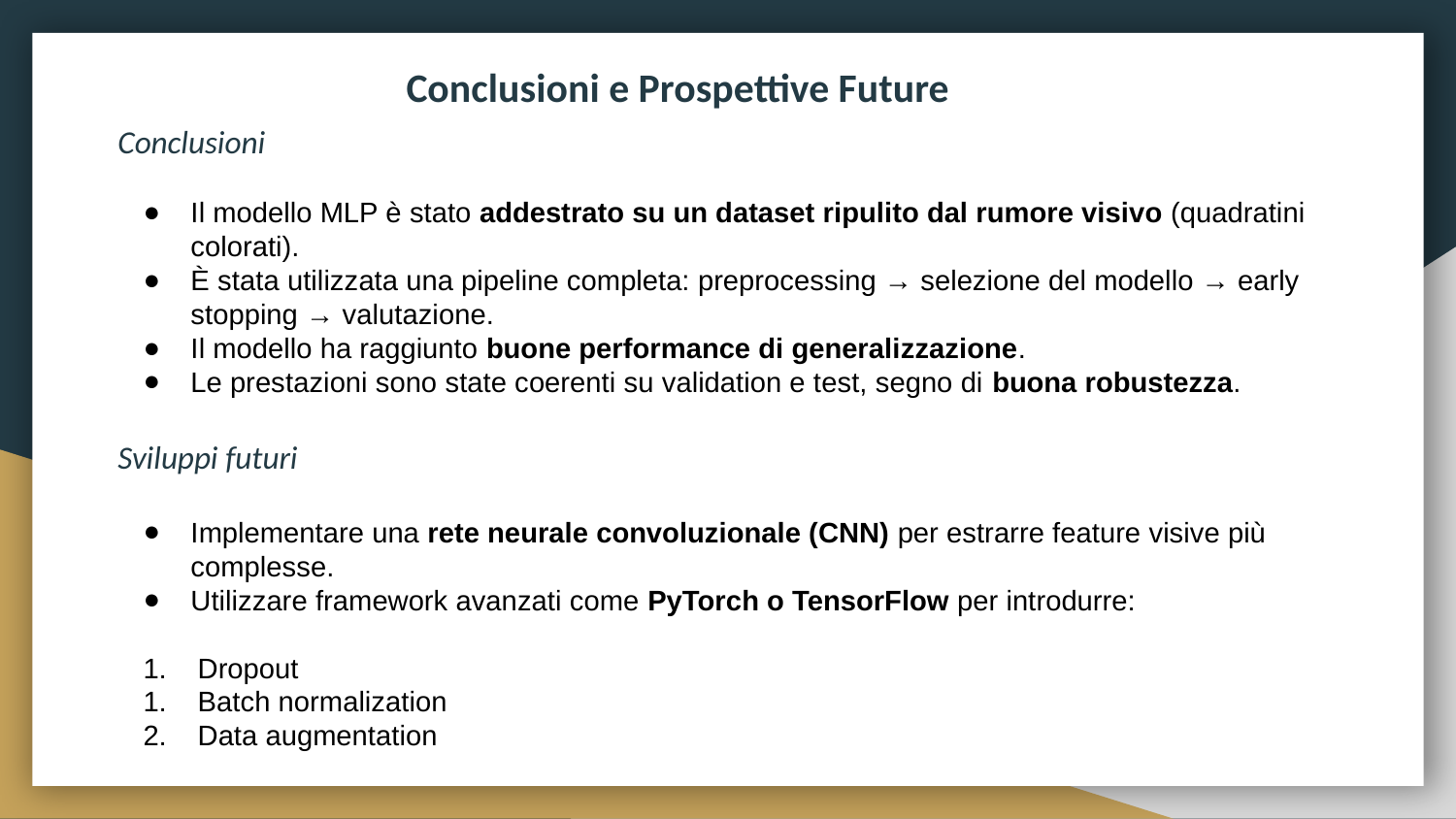

Conclusioni e Prospettive Future
Conclusioni

Il modello MLP è stato addestrato su un dataset ripulito dal rumore visivo (quadratini colorati).
È stata utilizzata una pipeline completa: preprocessing → selezione del modello → early stopping → valutazione.
Il modello ha raggiunto buone performance di generalizzazione.
Le prestazioni sono state coerenti su validation e test, segno di buona robustezza.

Sviluppi futuri

Implementare una rete neurale convoluzionale (CNN) per estrarre feature visive più complesse.
Utilizzare framework avanzati come PyTorch o TensorFlow per introdurre:

Dropout
Batch normalization
Data augmentation